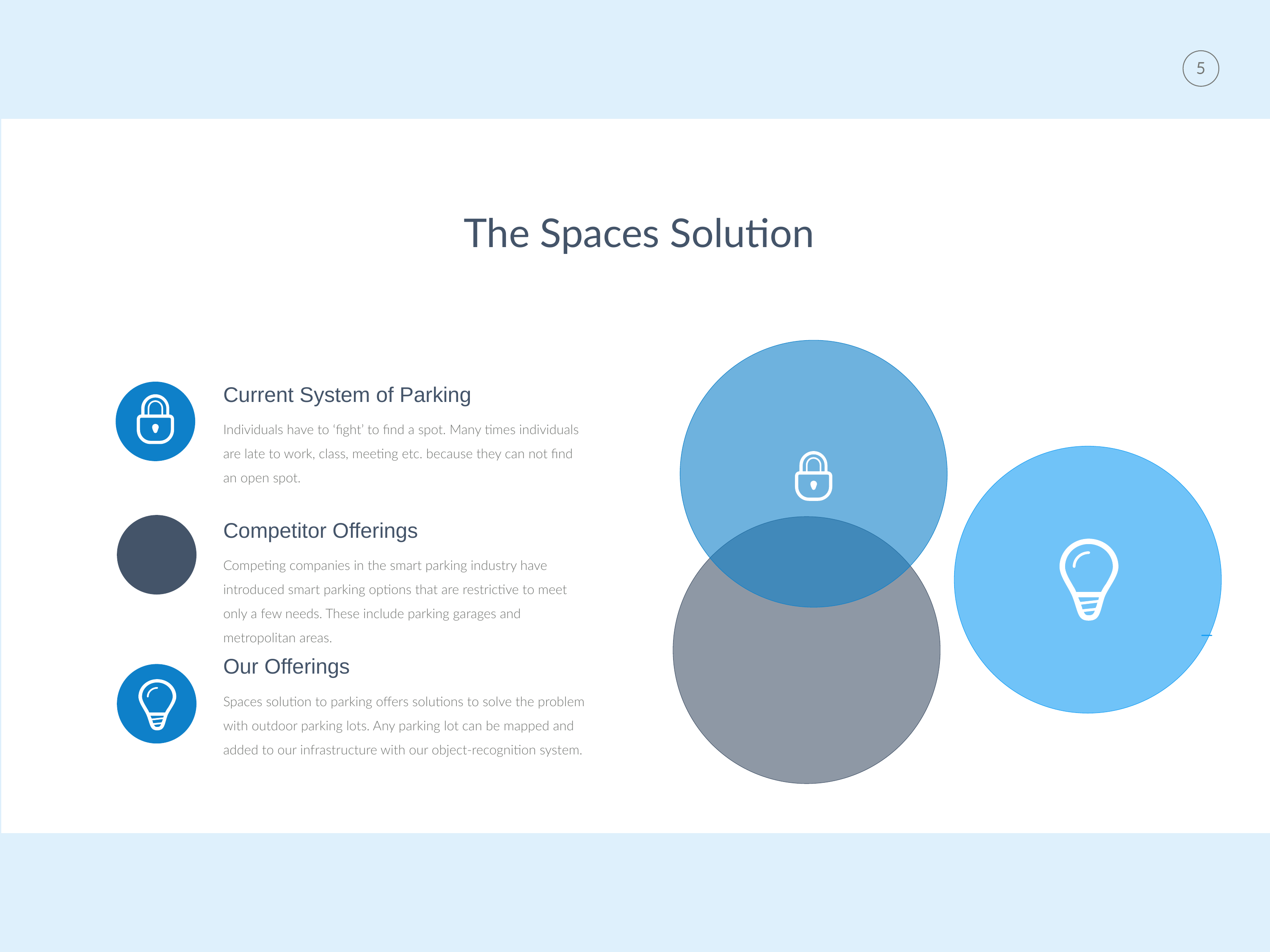

The Spaces Solution

Current System of Parking
Individuals have to ‘fight’ to find a spot. Many times individuals are late to work, class, meeting etc. because they can not find an open spot.

Competitor Offerings

Competing companies in the smart parking industry have introduced smart parking options that are restrictive to meet only a few needs. These include parking garages and metropolitan areas.

Our Offerings

Spaces solution to parking offers solutions to solve the problem with outdoor parking lots. Any parking lot can be mapped and added to our infrastructure with our object-recognition system.